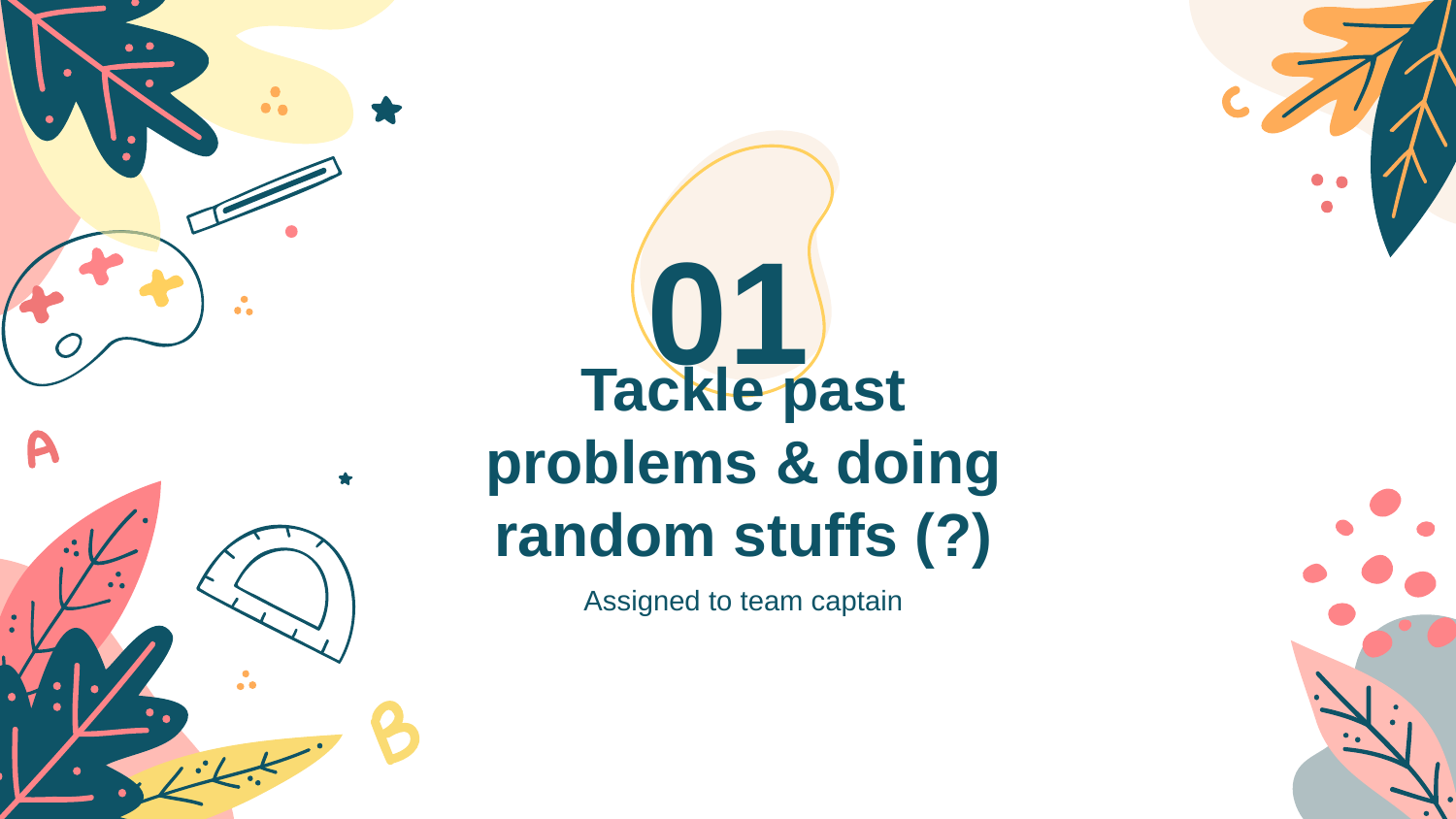

01
# Tackle past problems & doing random stuffs (?)
Assigned to team captain